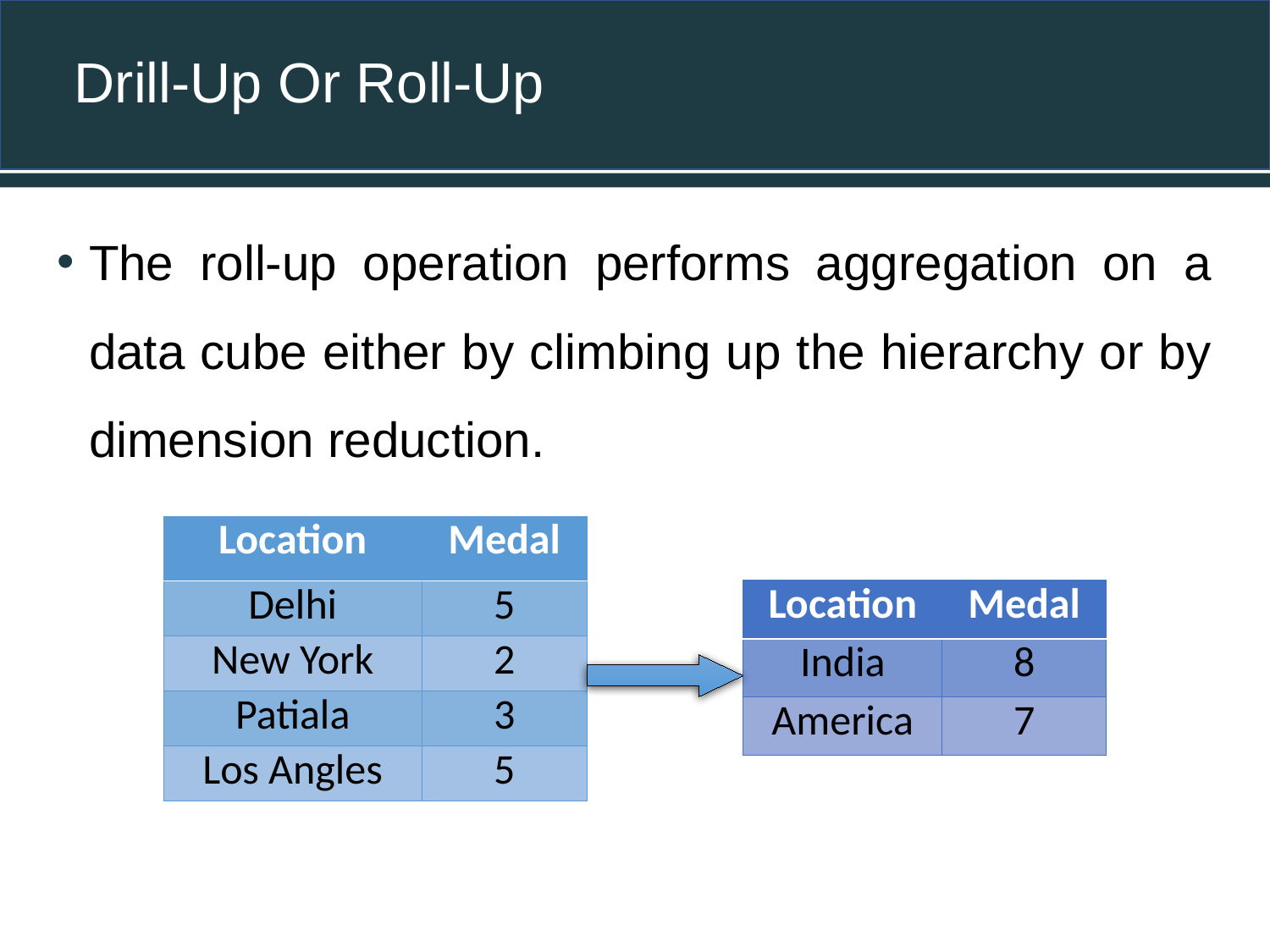

# Drill-Up Or Roll-Up
The roll-up operation performs aggregation on a data cube either by climbing up the hierarchy or by dimension reduction.
| Location | Medal |
| --- | --- |
| Delhi | 5 |
| New York | 2 |
| Patiala | 3 |
| Los Angles | 5 |
| Location | Medal |
| --- | --- |
| India | 8 |
| America | 7 |